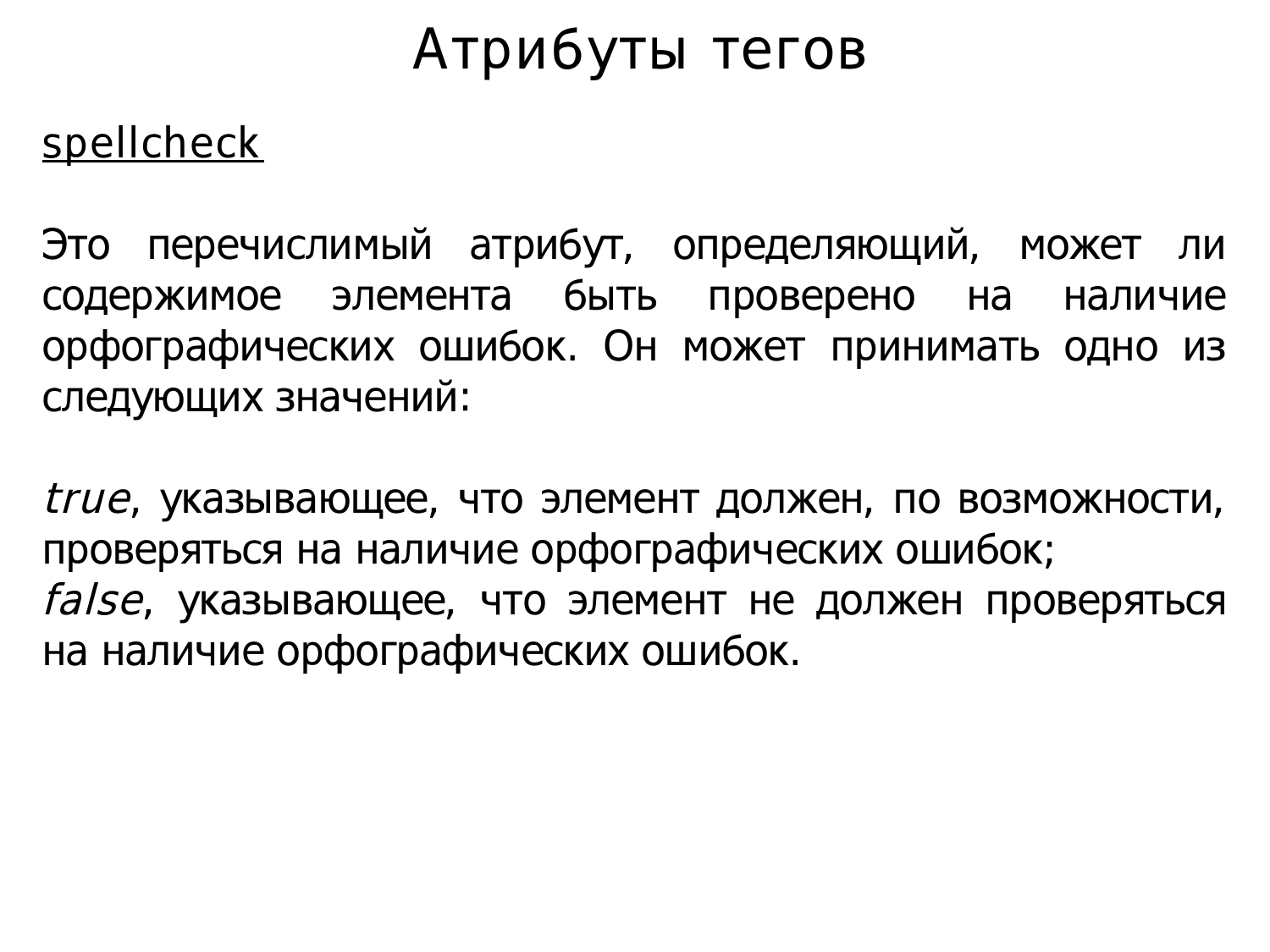

Атрибуты тегов
spellcheck

Это перечислимый атрибут, определяющий, может ли содержимое элемента быть проверено на наличие орфографических ошибок. Он может принимать одно из следующих значений:

true, указывающее, что элемент должен, по возможности, проверяться на наличие орфографических ошибок;
false, указывающее, что элемент не должен проверяться на наличие орфографических ошибок.